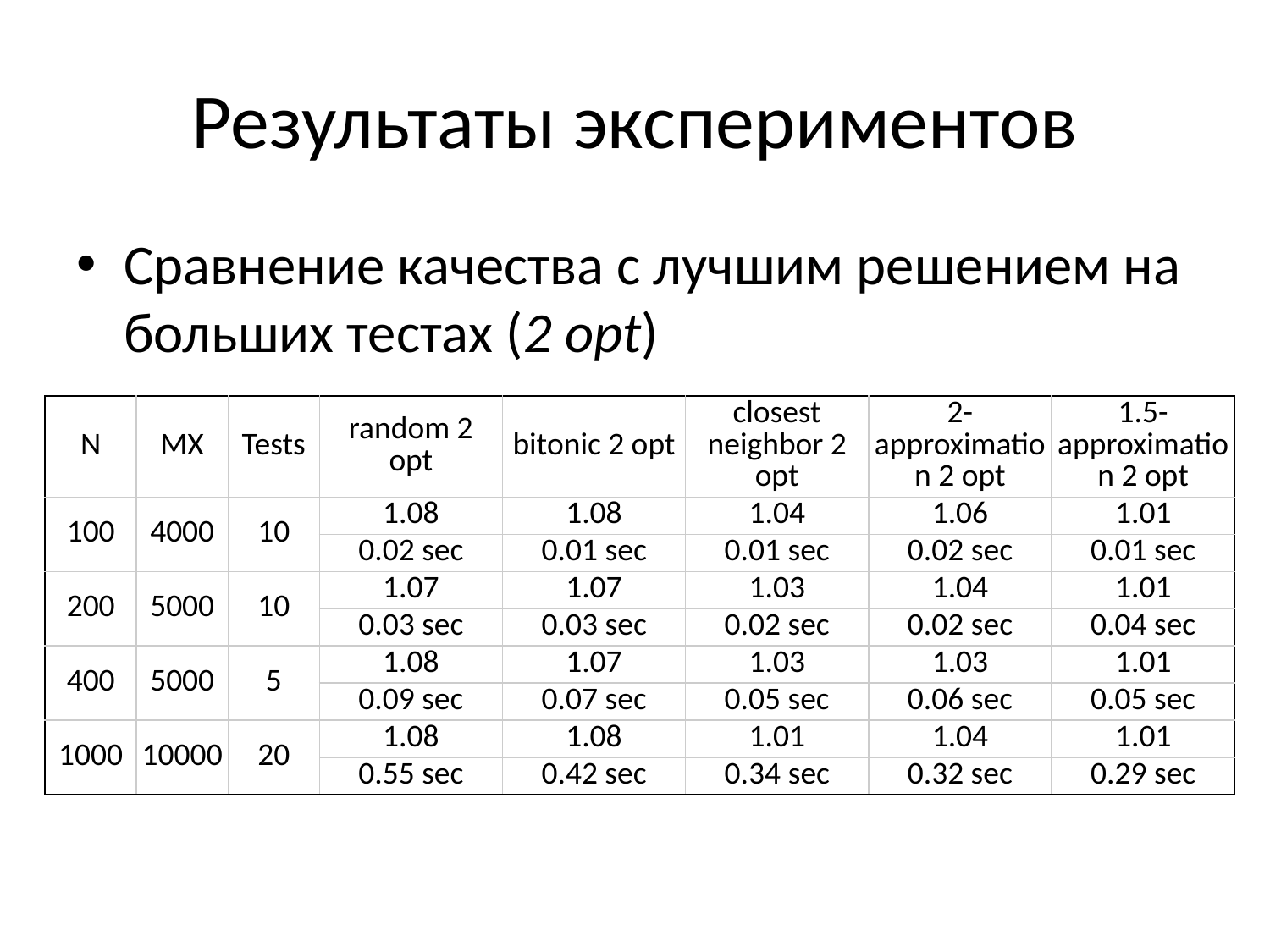

# Результаты экспериментов
Сравнение качества с лучшим решением на больших тестах (2 opt)

| N | MX | Tests | random 2 opt | bitonic 2 opt | closest neighbor 2 opt | 2-approximation 2 opt | 1.5-approximation 2 opt |
| --- | --- | --- | --- | --- | --- | --- | --- |
| 100 | 4000 | 10 | 1.08 | 1.08 | 1.04 | 1.06 | 1.01 |
|  |  |  | 0.02 sec | 0.01 sec | 0.01 sec | 0.02 sec | 0.01 sec |
| 200 | 5000 | 10 | 1.07 | 1.07 | 1.03 | 1.04 | 1.01 |
|  |  |  | 0.03 sec | 0.03 sec | 0.02 sec | 0.02 sec | 0.04 sec |
| 400 | 5000 | 5 | 1.08 | 1.07 | 1.03 | 1.03 | 1.01 |
|  |  |  | 0.09 sec | 0.07 sec | 0.05 sec | 0.06 sec | 0.05 sec |
| 1000 | 10000 | 20 | 1.08 | 1.08 | 1.01 | 1.04 | 1.01 |
|  |  |  | 0.55 sec | 0.42 sec | 0.34 sec | 0.32 sec | 0.29 sec |